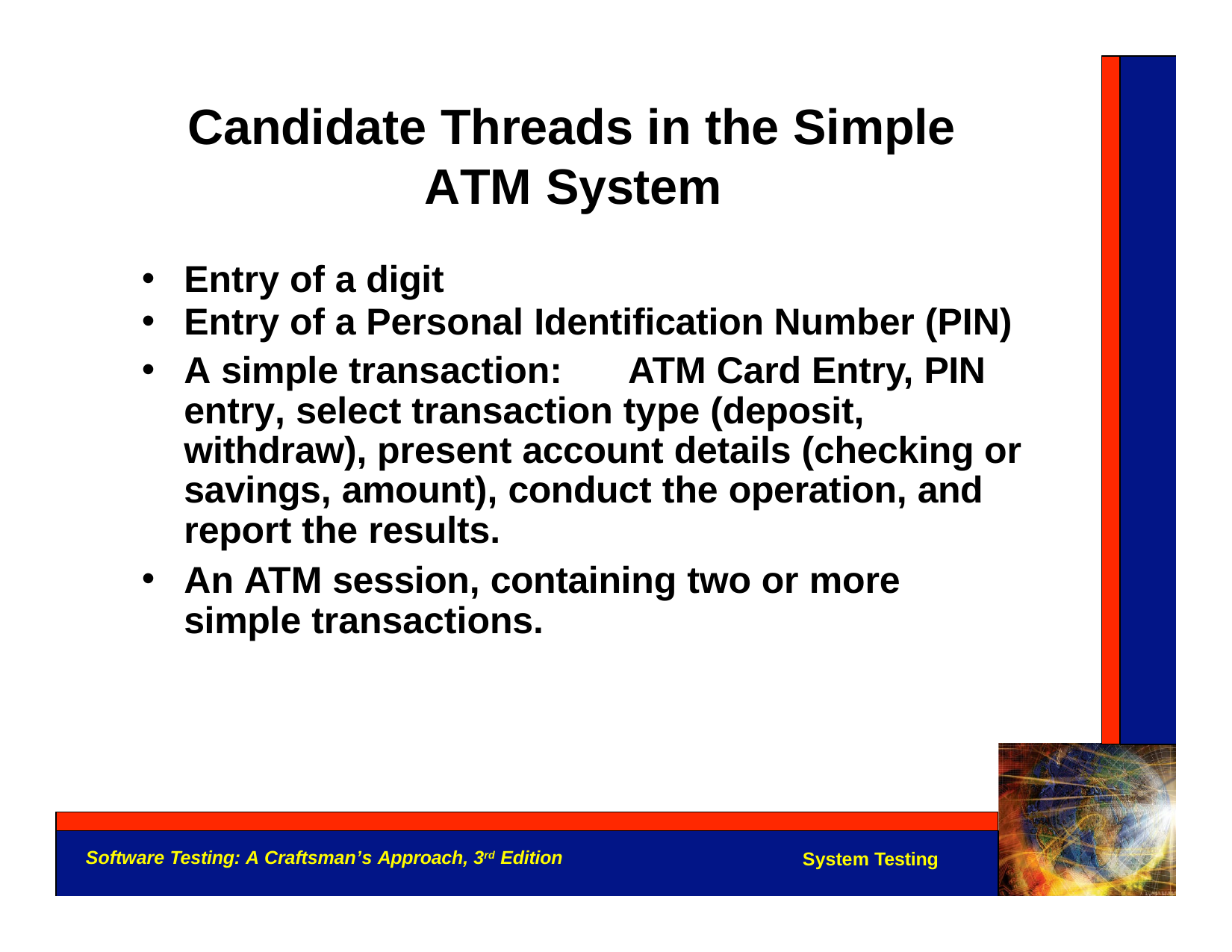

Candidate Threads in the Simple ATM System
Entry of a digit
Entry of a Personal Identification Number (PIN)
A simple transaction:	ATM Card Entry, PIN entry, select transaction type (deposit, withdraw), present account details (checking or savings, amount), conduct the operation, and report the results.
An ATM session, containing two or more simple transactions.
Software Testing: A Craftsman’s Approach, 3rd  Edition
System Testing